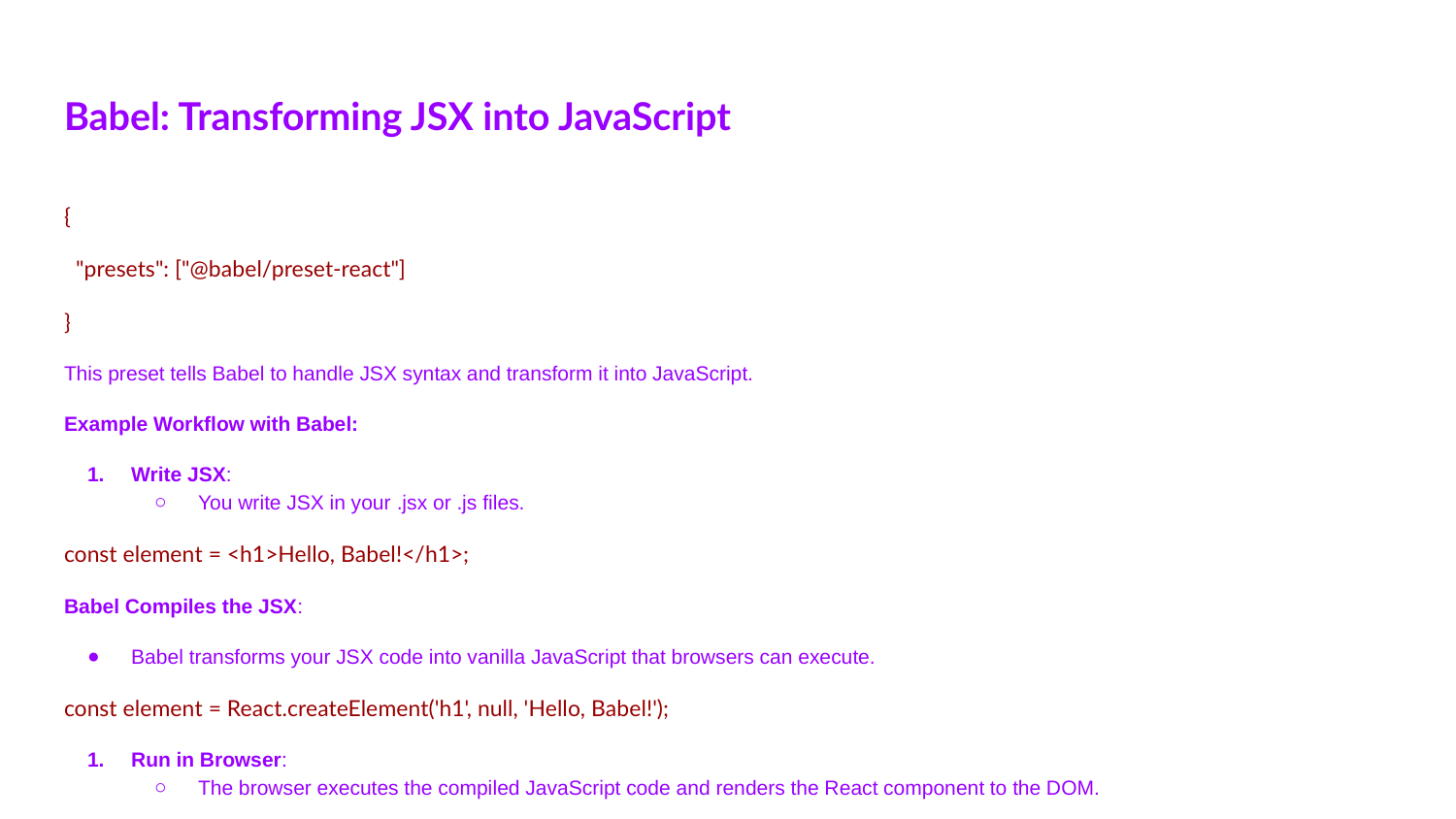

# Babel: Transforming JSX into JavaScript
{
  "presets": ["@babel/preset-react"]
}
This preset tells Babel to handle JSX syntax and transform it into JavaScript.
Example Workflow with Babel:
Write JSX:
You write JSX in your .jsx or .js files.
const element = <h1>Hello, Babel!</h1>;
Babel Compiles the JSX:
Babel transforms your JSX code into vanilla JavaScript that browsers can execute.
const element = React.createElement('h1', null, 'Hello, Babel!');
Run in Browser:
The browser executes the compiled JavaScript code and renders the React component to the DOM.